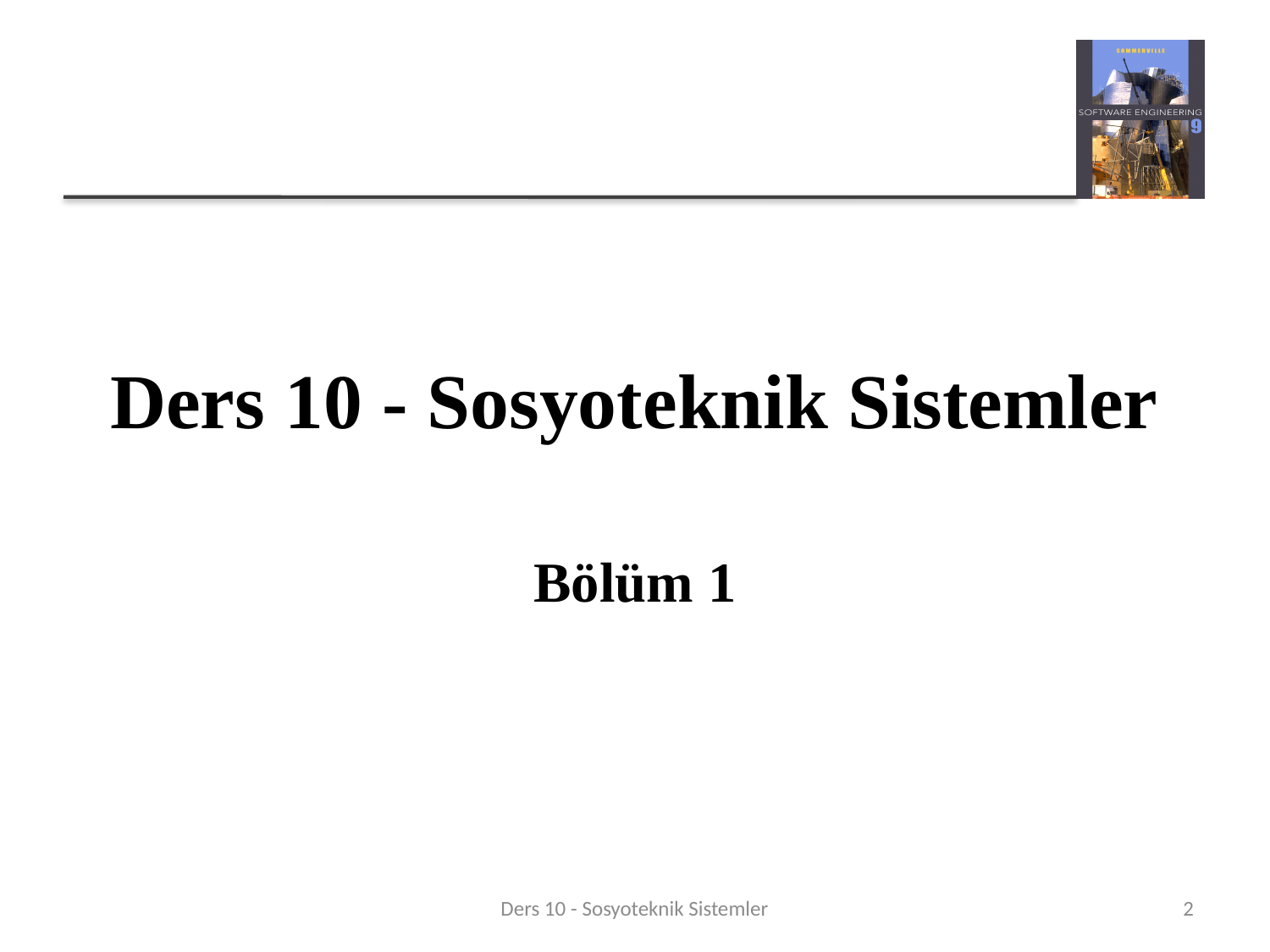

# Ders 10 - Sosyoteknik Sistemler
Bölüm 1
Ders 10 - Sosyoteknik Sistemler
2